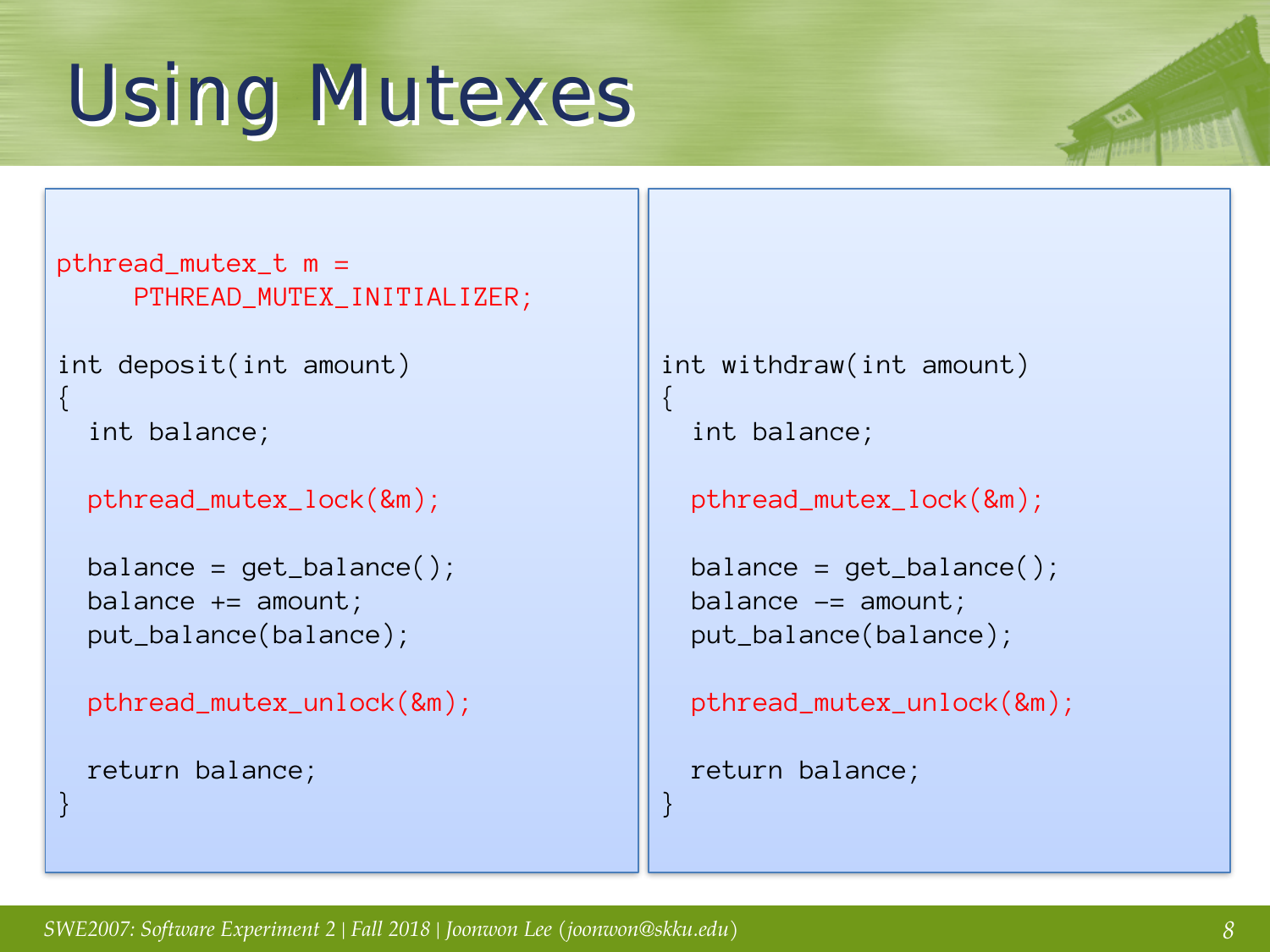

# Using Mutexes

pthread_mutex_t m =
     PTHREAD_MUTEX_INITIALIZER;

int deposit(int amount)
{
  int balance;

  pthread_mutex_lock(&m);

  balance = get_balance();
  balance += amount;
  put_balance(balance);

  pthread_mutex_unlock(&m);

  return balance;
}

int withdraw(int amount)
{
  int balance;

  pthread_mutex_lock(&m);

  balance = get_balance();
  balance -= amount;
  put_balance(balance);

  pthread_mutex_unlock(&m);

  return balance;
}